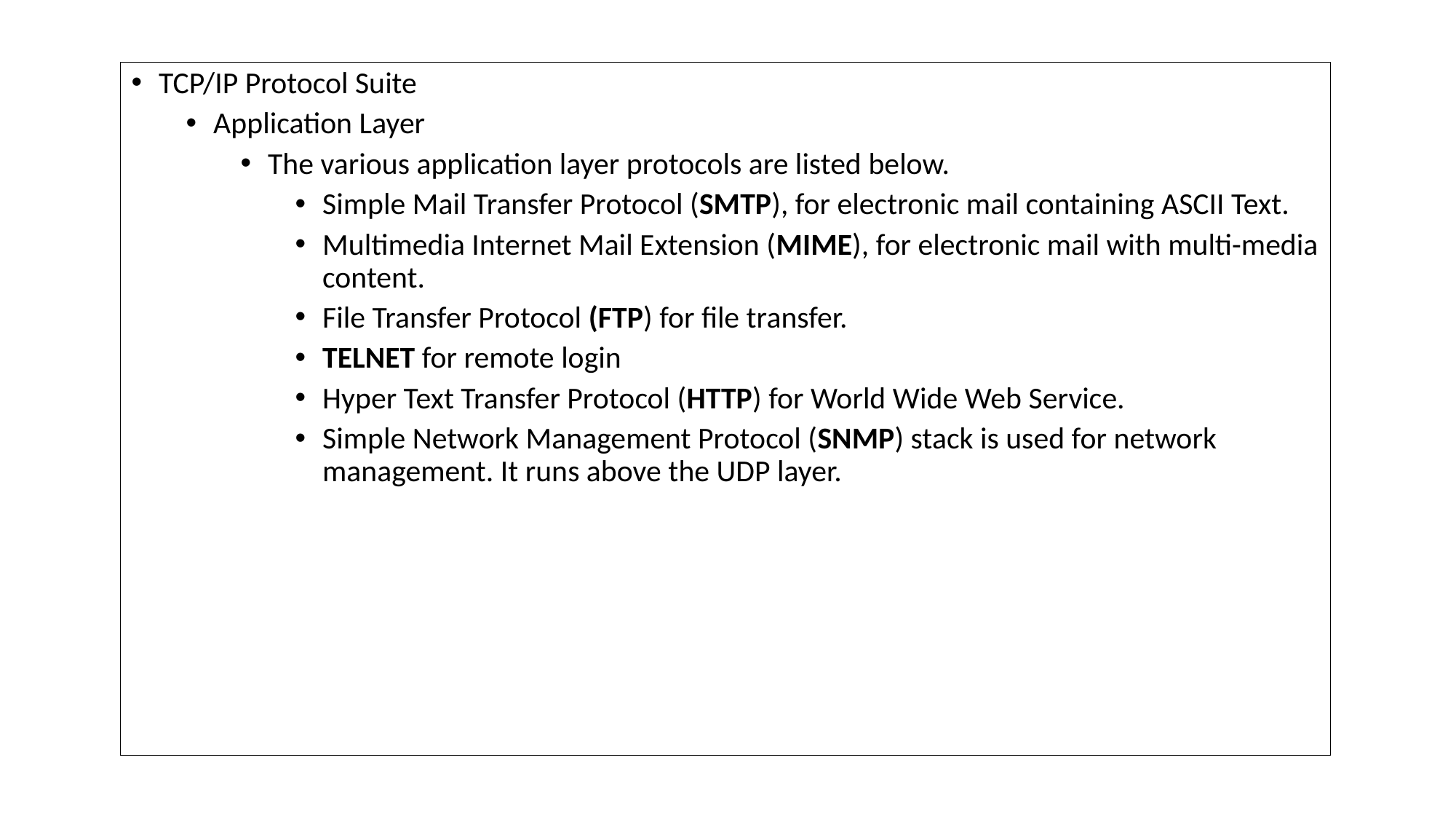

TCP/IP Protocol Suite
Application Layer
The various application layer protocols are listed below.
Simple Mail Transfer Protocol (SMTP), for electronic mail containing ASCII Text.
Multimedia Internet Mail Extension (MIME), for electronic mail with multi-media content.
File Transfer Protocol (FTP) for file transfer.
TELNET for remote login
Hyper Text Transfer Protocol (HTTP) for World Wide Web Service.
Simple Network Management Protocol (SNMP) stack is used for network management. It runs above the UDP layer.